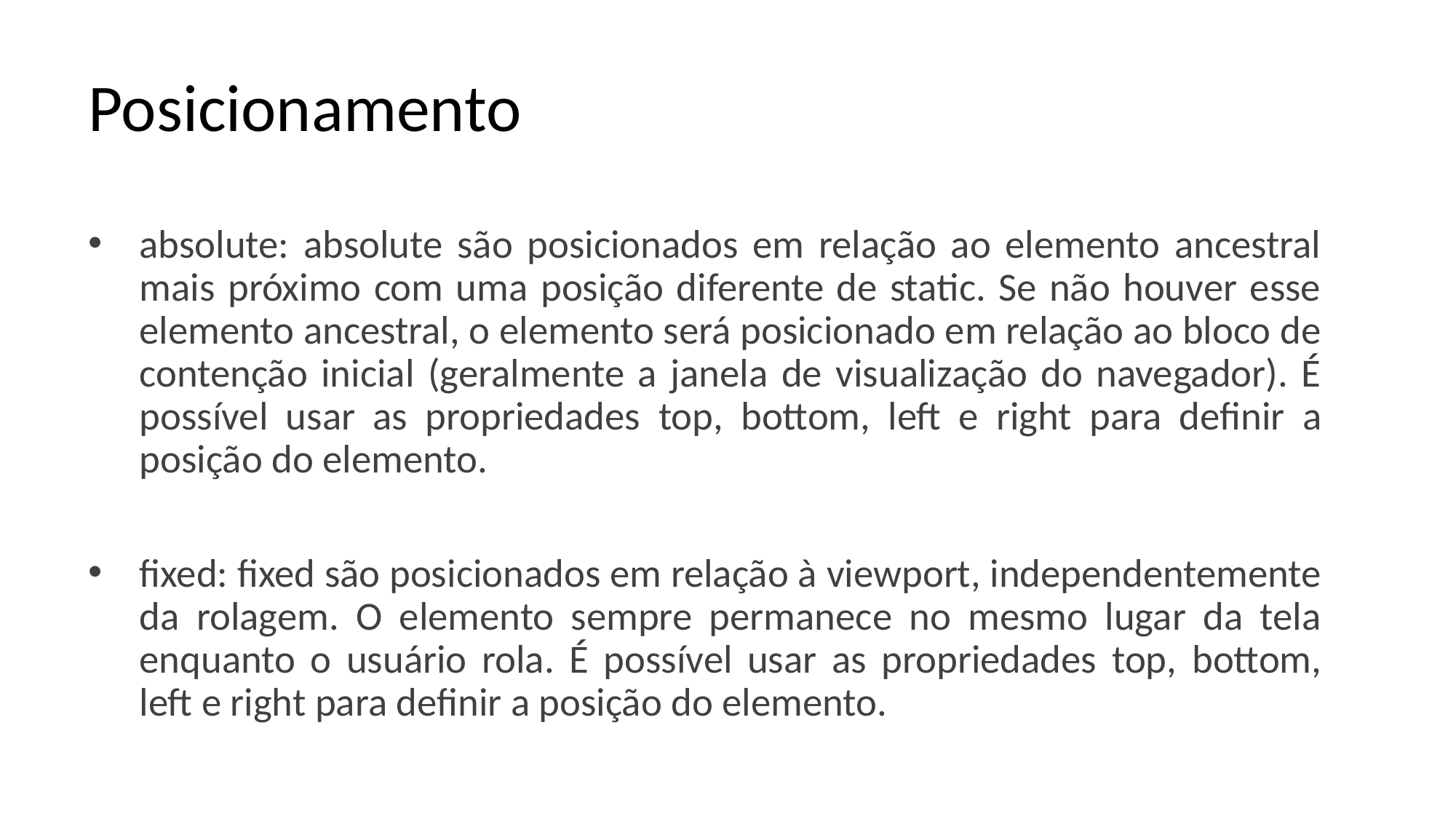

# Posicionamento
absolute: absolute são posicionados em relação ao elemento ancestral mais próximo com uma posição diferente de static. Se não houver esse elemento ancestral, o elemento será posicionado em relação ao bloco de contenção inicial (geralmente a janela de visualização do navegador). É possível usar as propriedades top, bottom, left e right para definir a posição do elemento.

fixed: fixed são posicionados em relação à viewport, independentemente da rolagem. O elemento sempre permanece no mesmo lugar da tela enquanto o usuário rola. É possível usar as propriedades top, bottom, left e right para definir a posição do elemento.